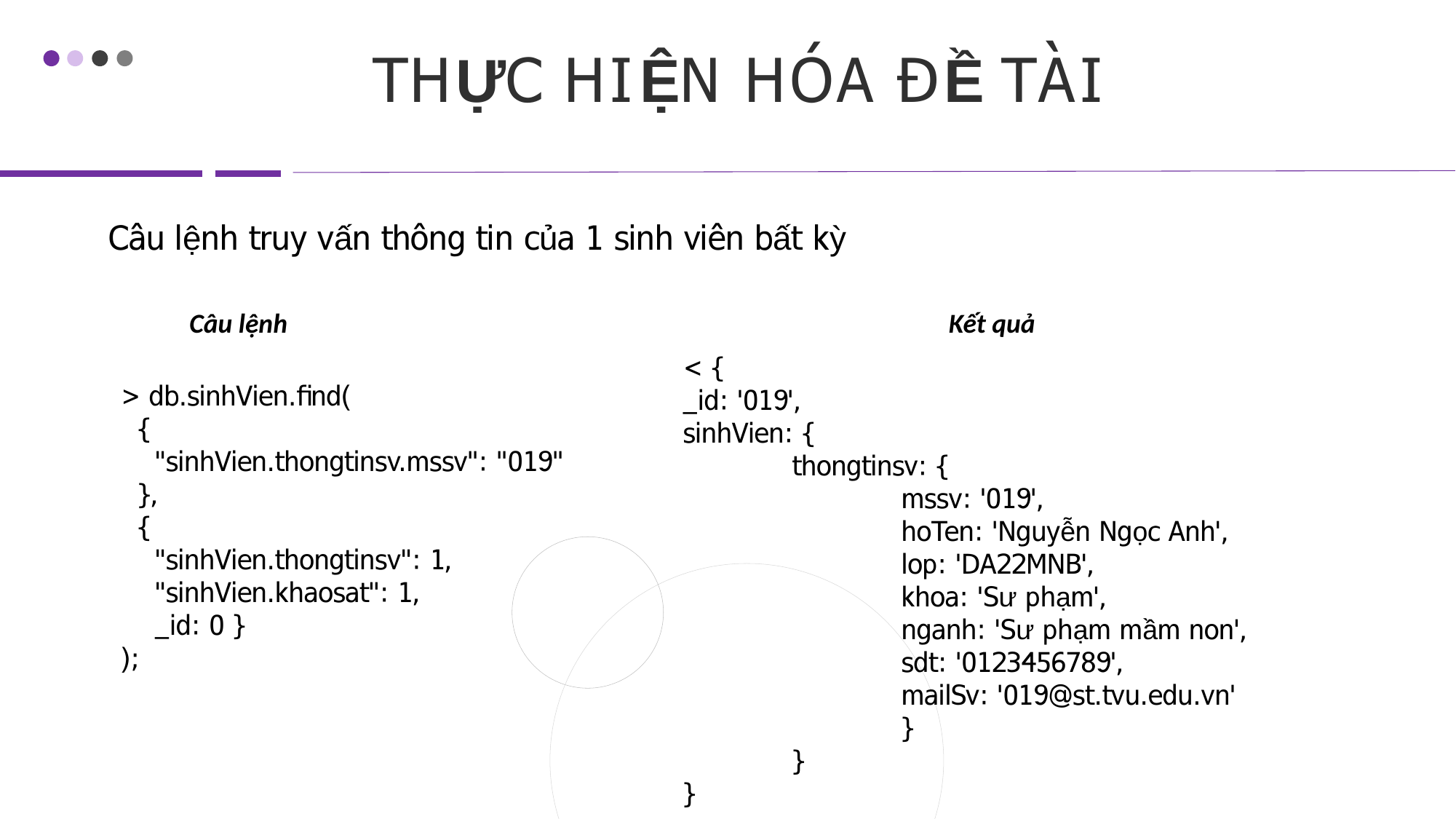

THỰC HIỆN HÓA ĐỀ TÀI
Câu lệnh truy vấn thông tin của 1 sinh viên bất kỳ

Câu lệnh
Kết quả
< {
_id: '019',
sinhVien: {
	thongtinsv: {
		mssv: '019',
		hoTen: 'Nguyễn Ngọc Anh',
		lop: 'DA22MNB',
		khoa: 'Sư phạm',
		nganh: 'Sư phạm mầm non',
		sdt: '0123456789',
		mailSv: '019@st.tvu.edu.vn'
		}
	}
}
> db.sinhVien.find(
  {
    "sinhVien.thongtinsv.mssv": "019"
  },
  {
    "sinhVien.thongtinsv": 1,
    "sinhVien.khaosat": 1,
    _id: 0 }
);